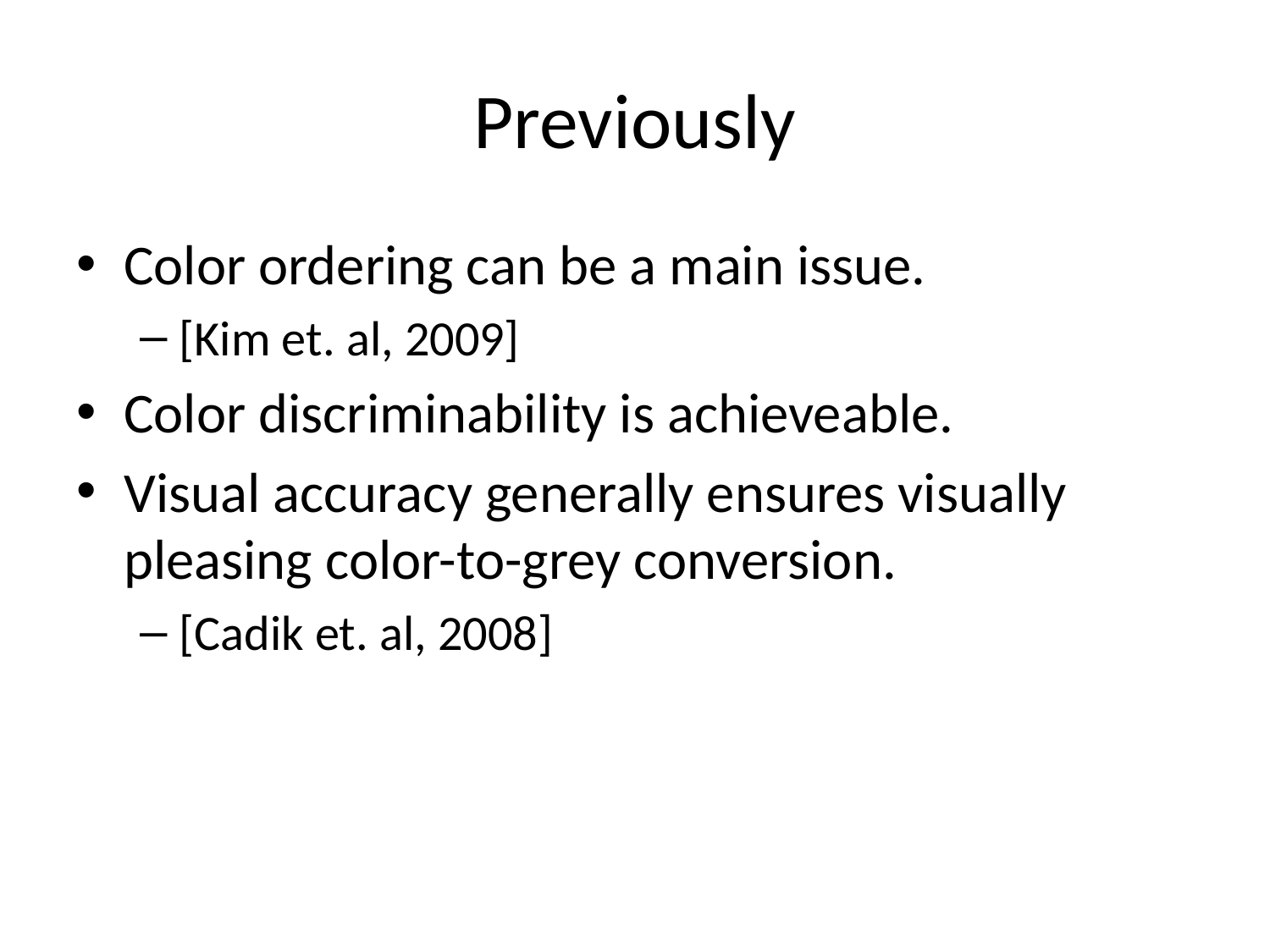

# Previously
Color ordering can be a main issue.
[Kim et. al, 2009]
Color discriminability is achieveable.
Visual accuracy generally ensures visually pleasing color-to-grey conversion.
[Cadik et. al, 2008]